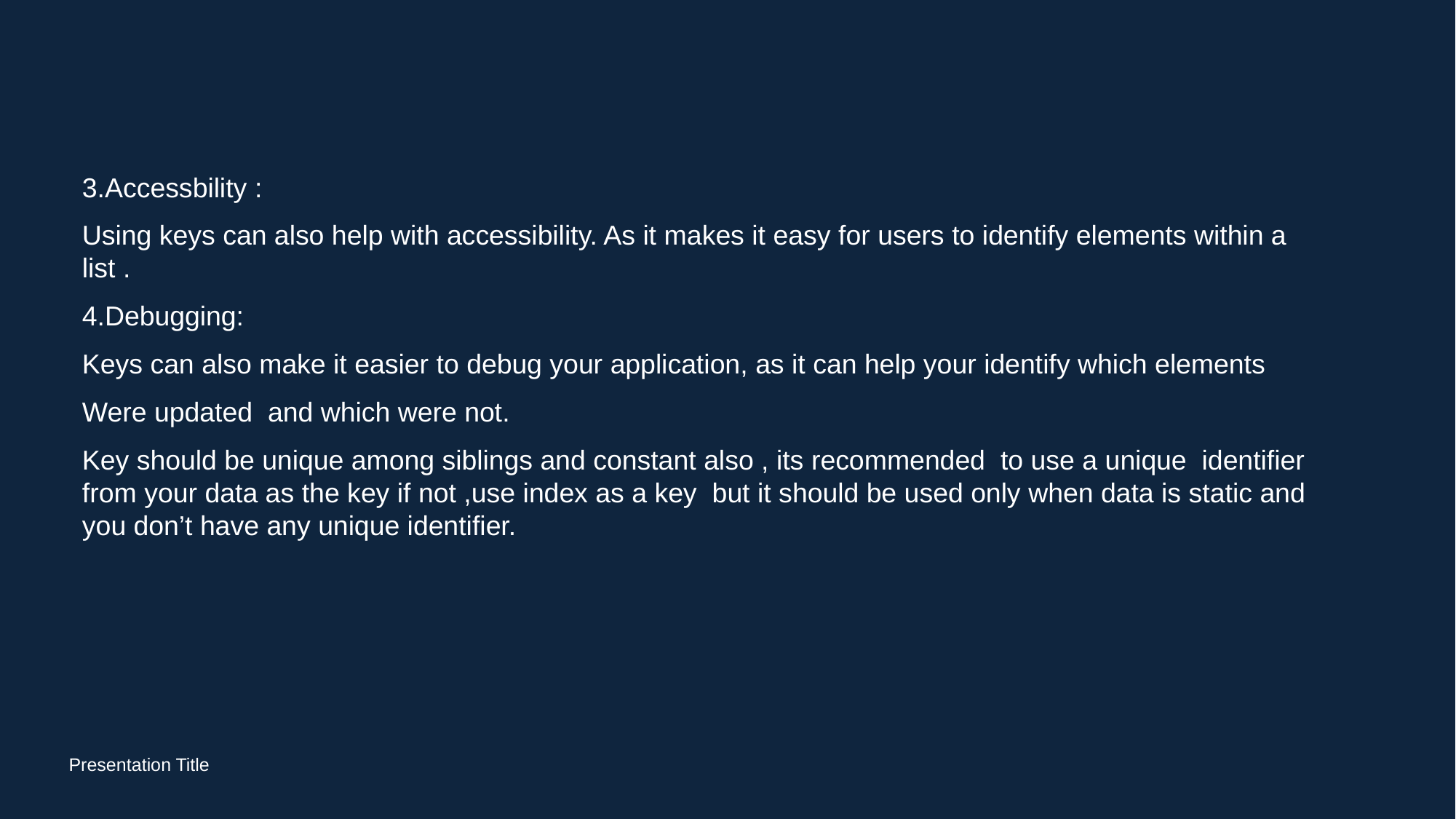

3.Accessbility :
Using keys can also help with accessibility. As it makes it easy for users to identify elements within a list .
4.Debugging:
Keys can also make it easier to debug your application, as it can help your identify which elements
Were updated  and which were not.
Key should be unique among siblings and constant also , its recommended  to use a unique  identifier from your data as the key if not ,use index as a key  but it should be used only when data is static and you don’t have any unique identifier.
Presentation Title